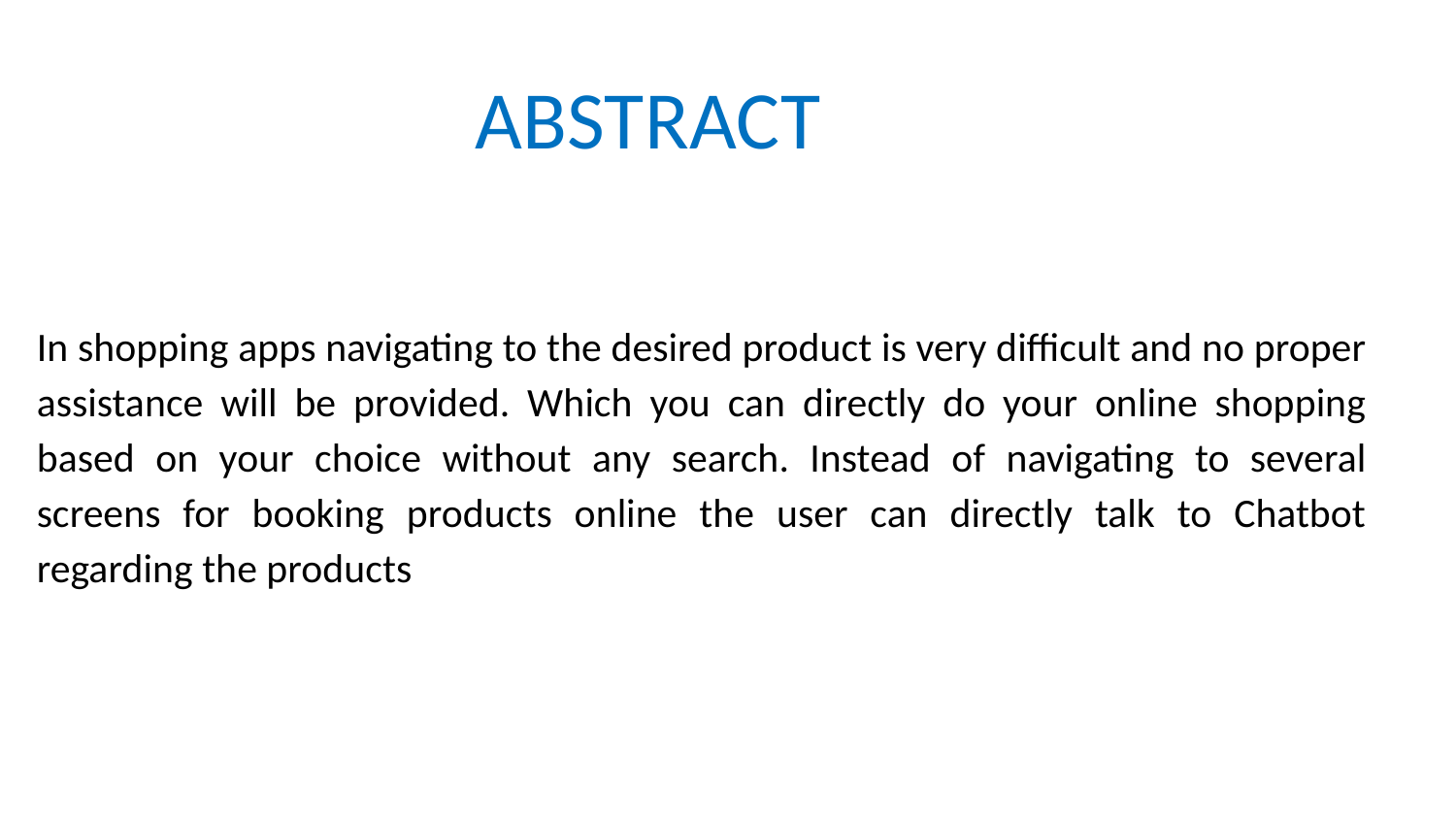

# ABSTRACT
In shopping apps navigating to the desired product is very difficult and no proper assistance will be provided. Which you can directly do your online shopping based on your choice without any search. Instead of navigating to several screens for booking products online the user can directly talk to Chatbot regarding the products